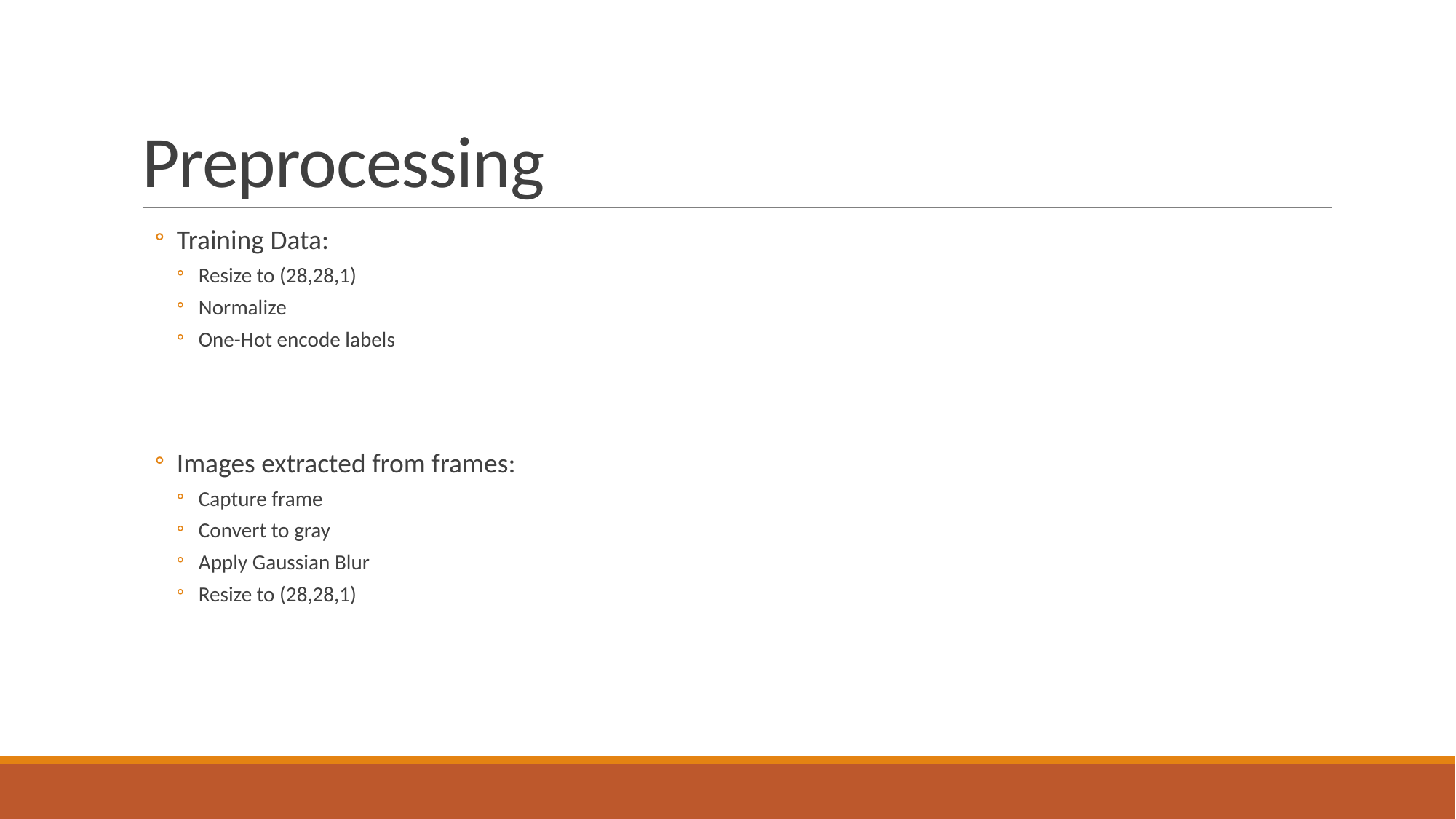

# Preprocessing
Training Data:
Resize to (28,28,1)
Normalize
One-Hot encode labels

Images extracted from frames:
Capture frame
Convert to gray
Apply Gaussian Blur
Resize to (28,28,1)